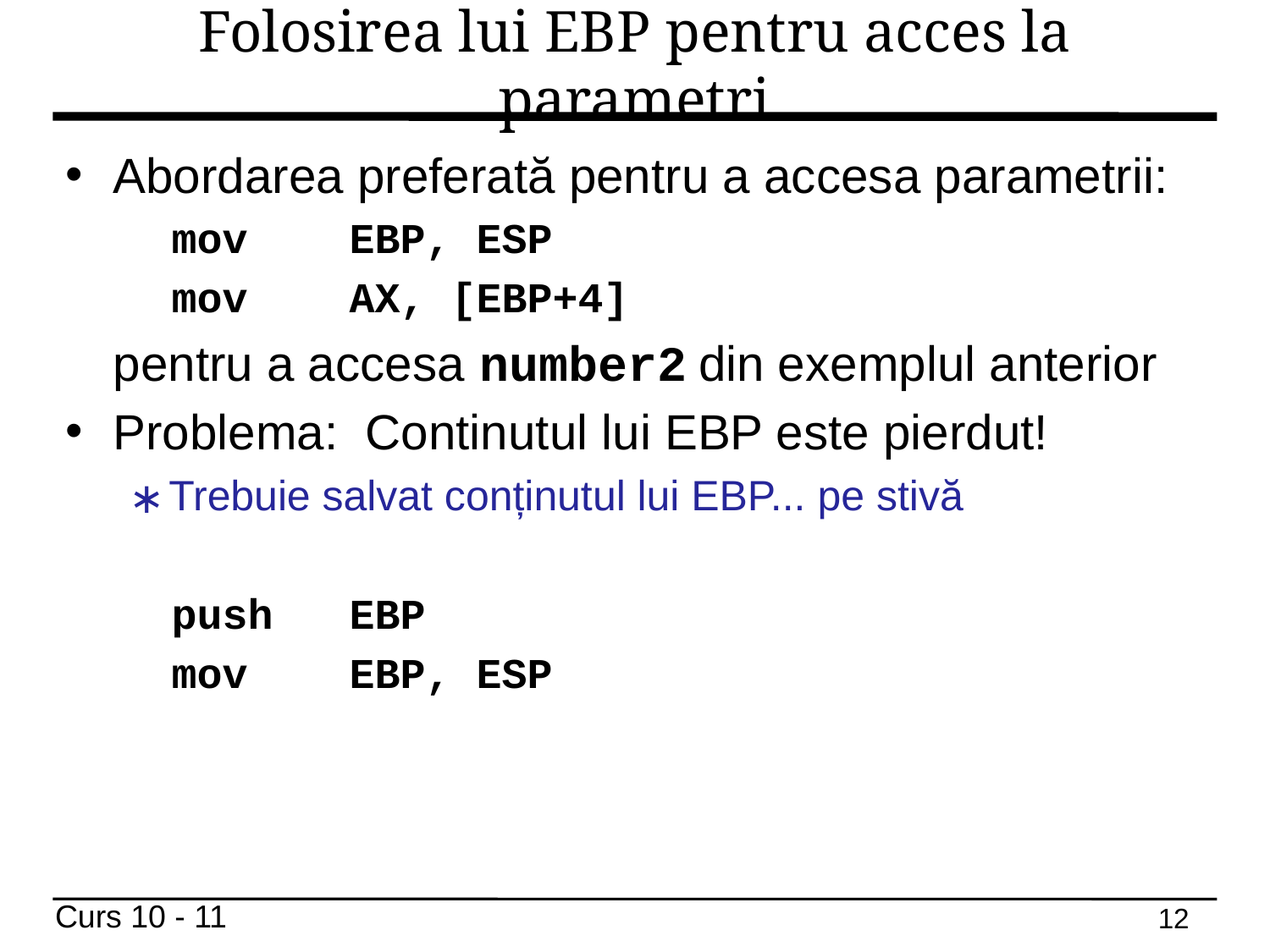

# Folosirea lui EBP pentru acces la parametri
Abordarea preferată pentru a accesa parametrii:
mov    EBP, ESP
mov    AX, [EBP+4]
	pentru a accesa number2 din exemplul anterior
Problema:  Continutul lui EBP este pierdut!
Trebuie salvat conținutul lui EBP... pe stivă

push   EBP
mov    EBP, ESP